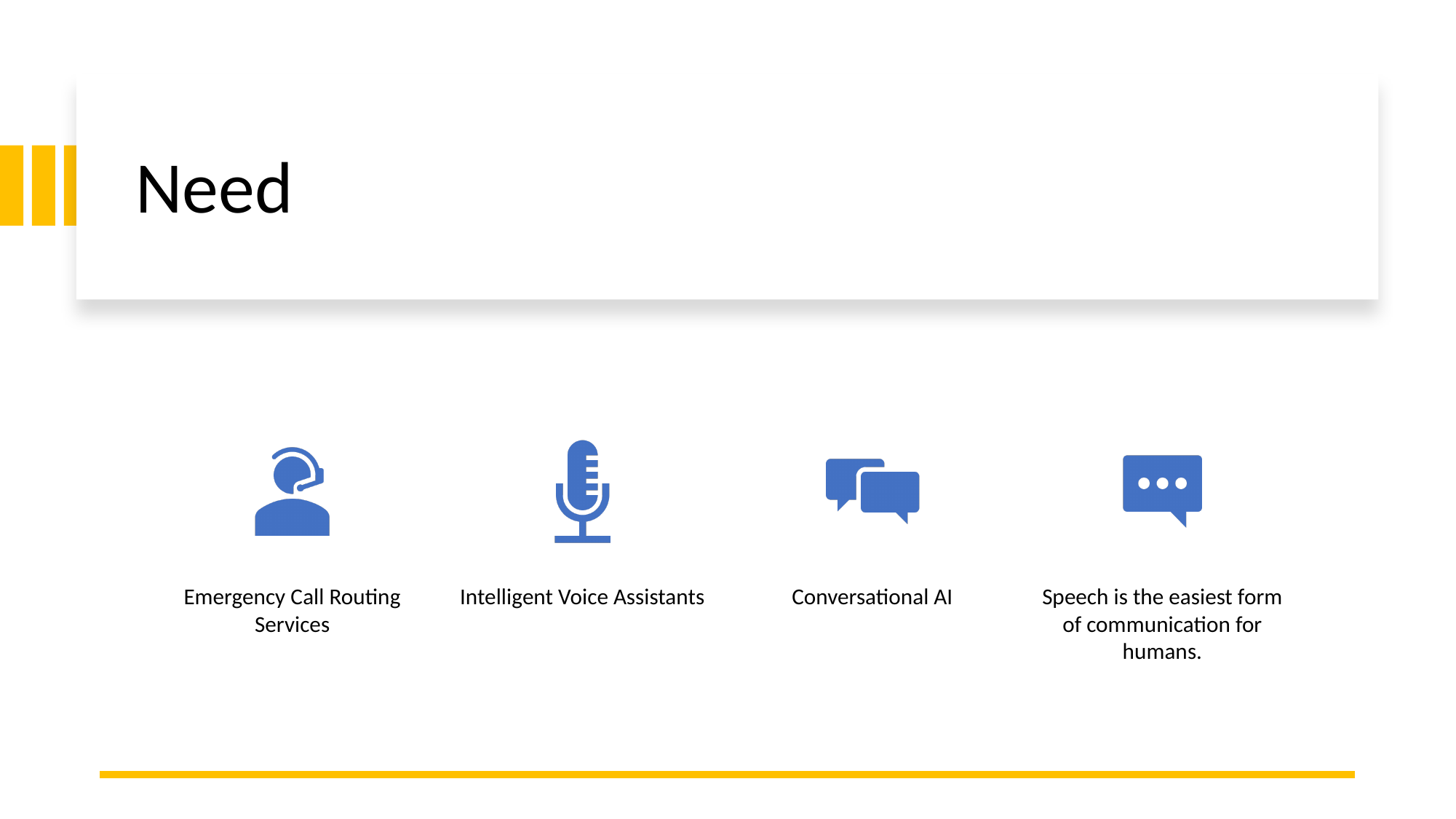

# Need

Emergency Call Routing Services
Intelligent Voice Assistants
Conversational AI
Speech is the easiest form of communication for humans.